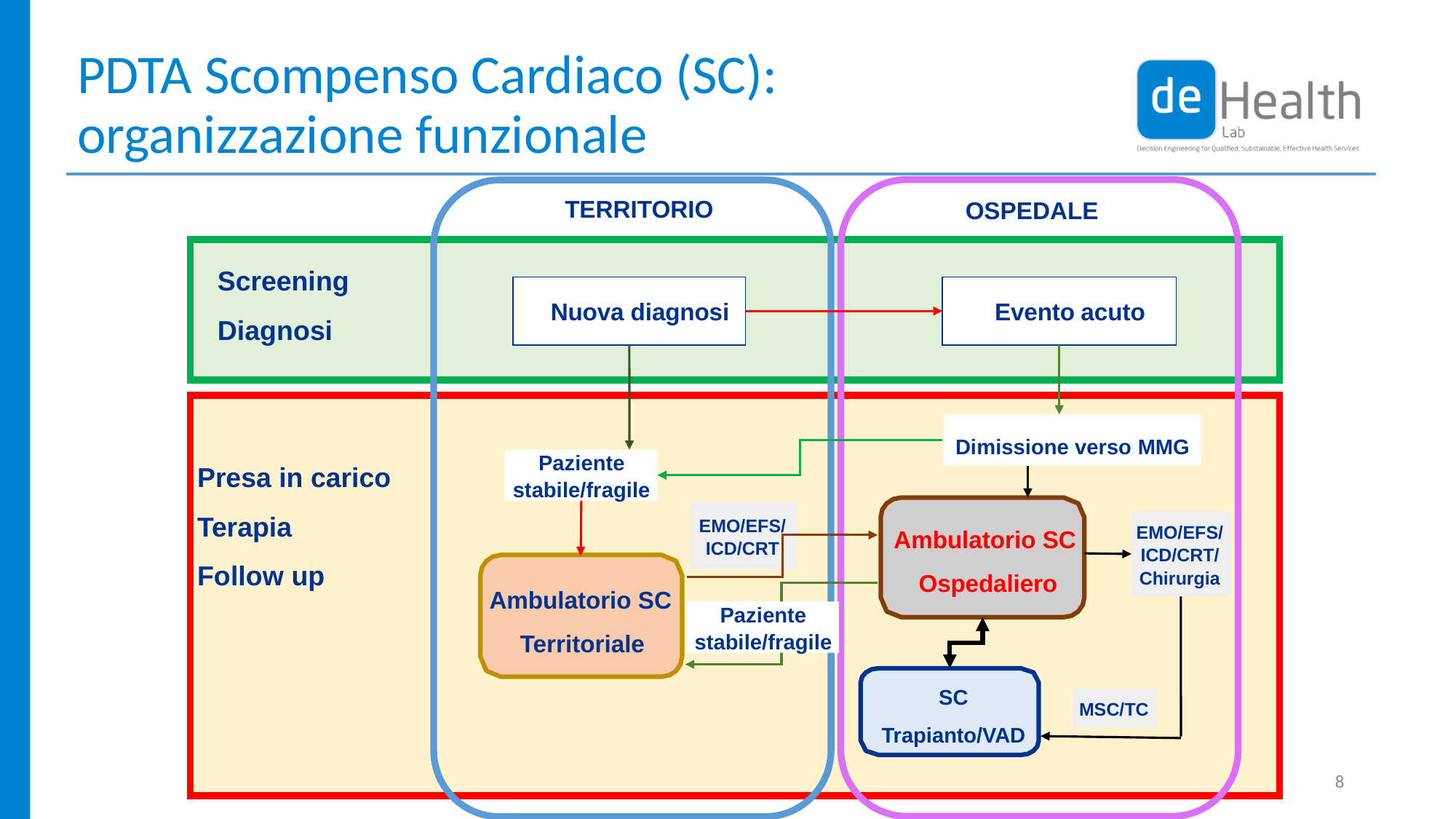

# PDTA Scompenso Cardiaco (SC): organizzazione funzionale

TERRITORIO
OSPEDALE

Screening Diagnosi
Evento acuto

Presa in carico
Terapia
Follow up
Dimissione verso MMG
Paziente stabile/fragile

EMO/EFS/ ICD/CRT
Ambulatorio SC  Ospedaliero

Ambulatorio SC Territoriale

SC Trapianto/VAD
Nuova diagnosi
EMO/EFS/ ICD/CRT/Chirurgia
Paziente stabile/fragile
Paziente stabile
Paziente fragile
MSC/TC
8